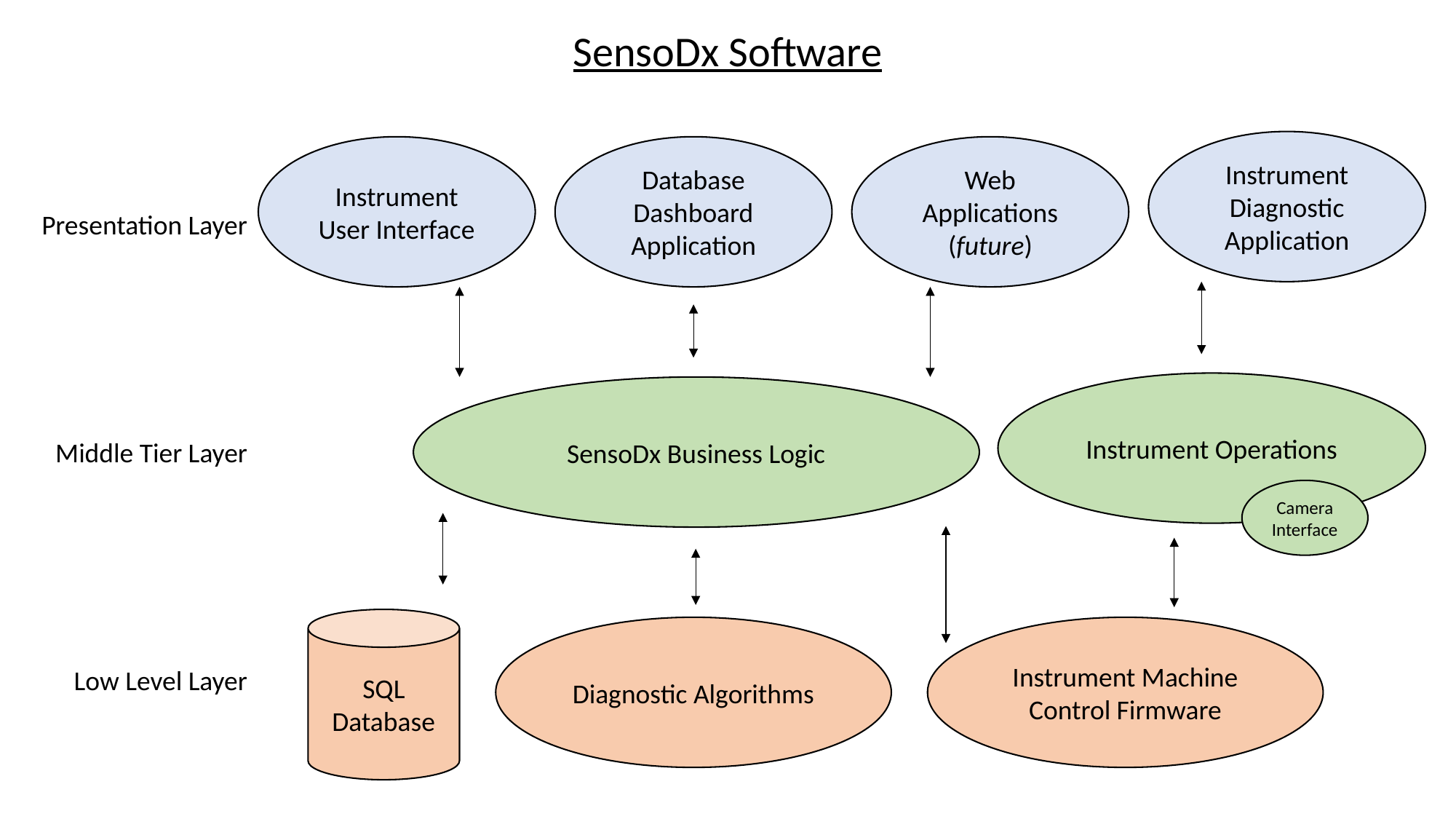

SensoDx Software
Instrument Diagnostic Application
Instrument User Interface
Database Dashboard Application
Web Applications (future)
Presentation Layer
Instrument Operations
SensoDx Business Logic
Middle Tier Layer
Camera
Interface
SQL Database
Diagnostic Algorithms
Instrument Machine Control Firmware
Low Level Layer